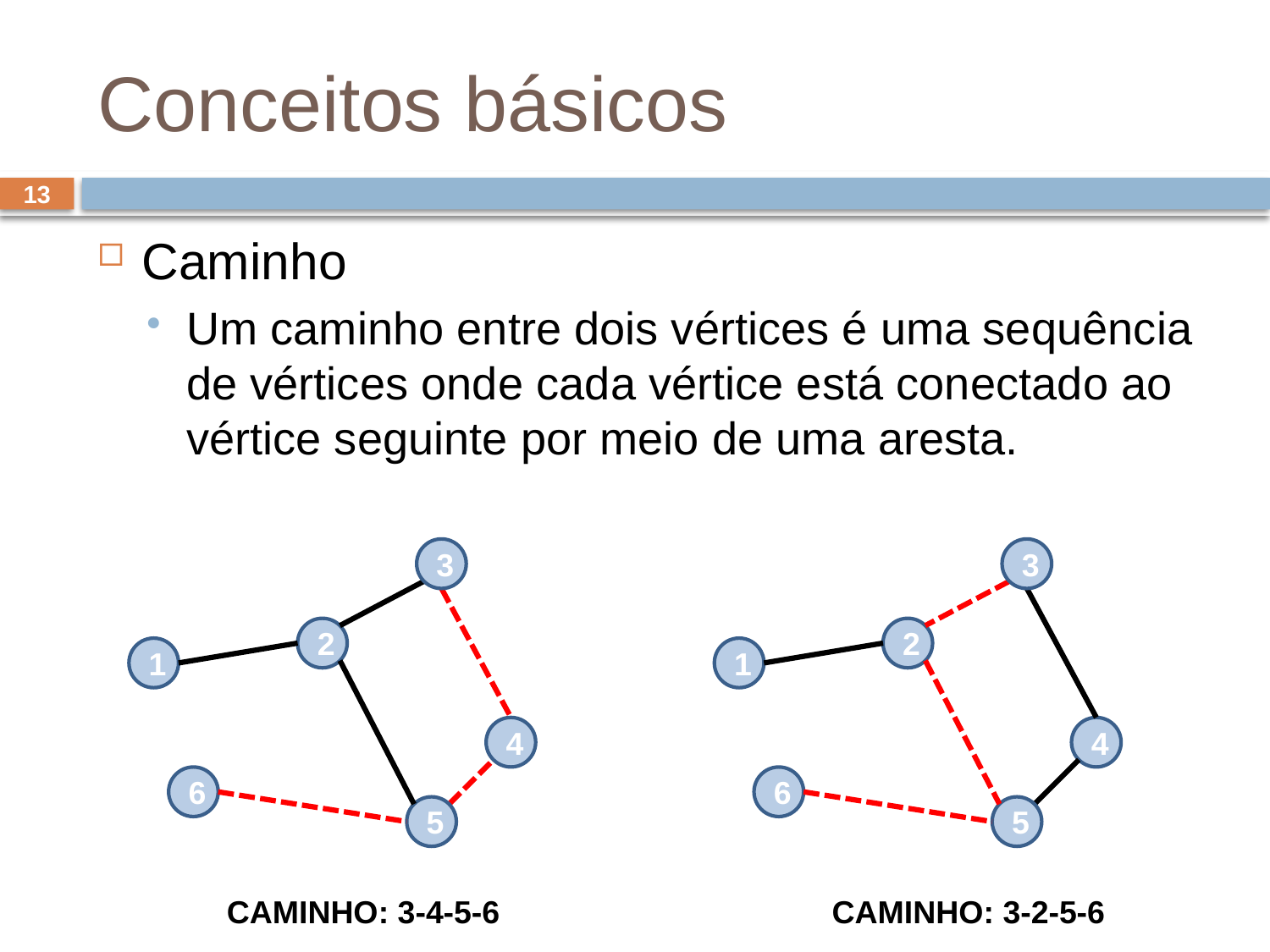

# Conceitos básicos
13
Caminho
Um caminho entre dois vértices é uma sequência de vértices onde cada vértice está conectado ao vértice seguinte por meio de uma aresta.
3
3
2
2
1
1
4
4
6
6
5
5
CAMINHO: 3-4-5-6
CAMINHO: 3-2-5-6